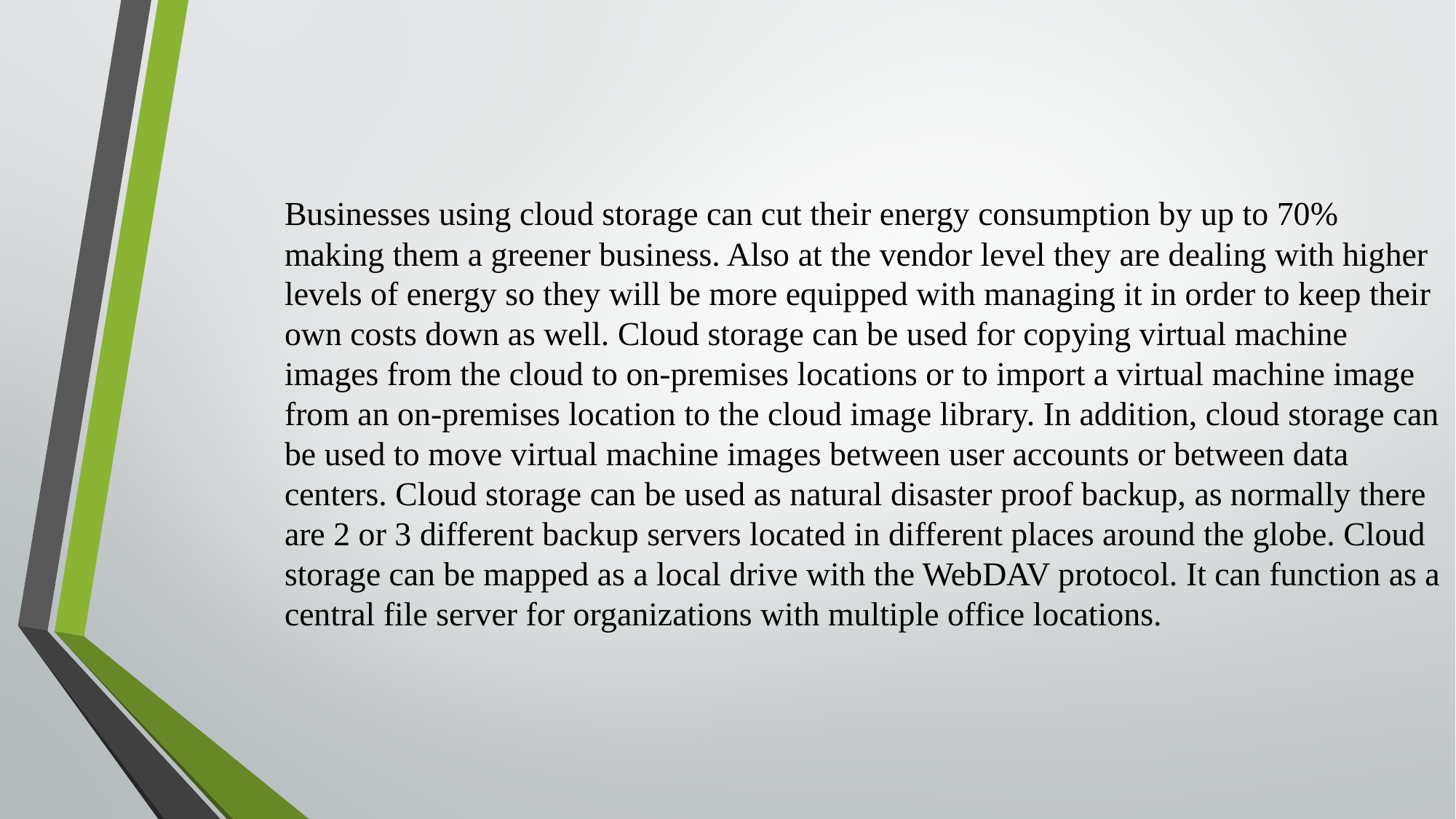

Businesses using cloud storage can cut their energy consumption by up to 70% making them a greener business. Also at the vendor level they are dealing with higher levels of energy so they will be more equipped with managing it in order to keep their own costs down as well. Cloud storage can be used for copying virtual machine images from the cloud to on-premises locations or to import a virtual machine image from an on-premises location to the cloud image library. In addition, cloud storage can be used to move virtual machine images between user accounts or between data centers. Cloud storage can be used as natural disaster proof backup, as normally there are 2 or 3 different backup servers located in different places around the globe. Cloud storage can be mapped as a local drive with the WebDAV protocol. It can function as a central file server for organizations with multiple office locations.